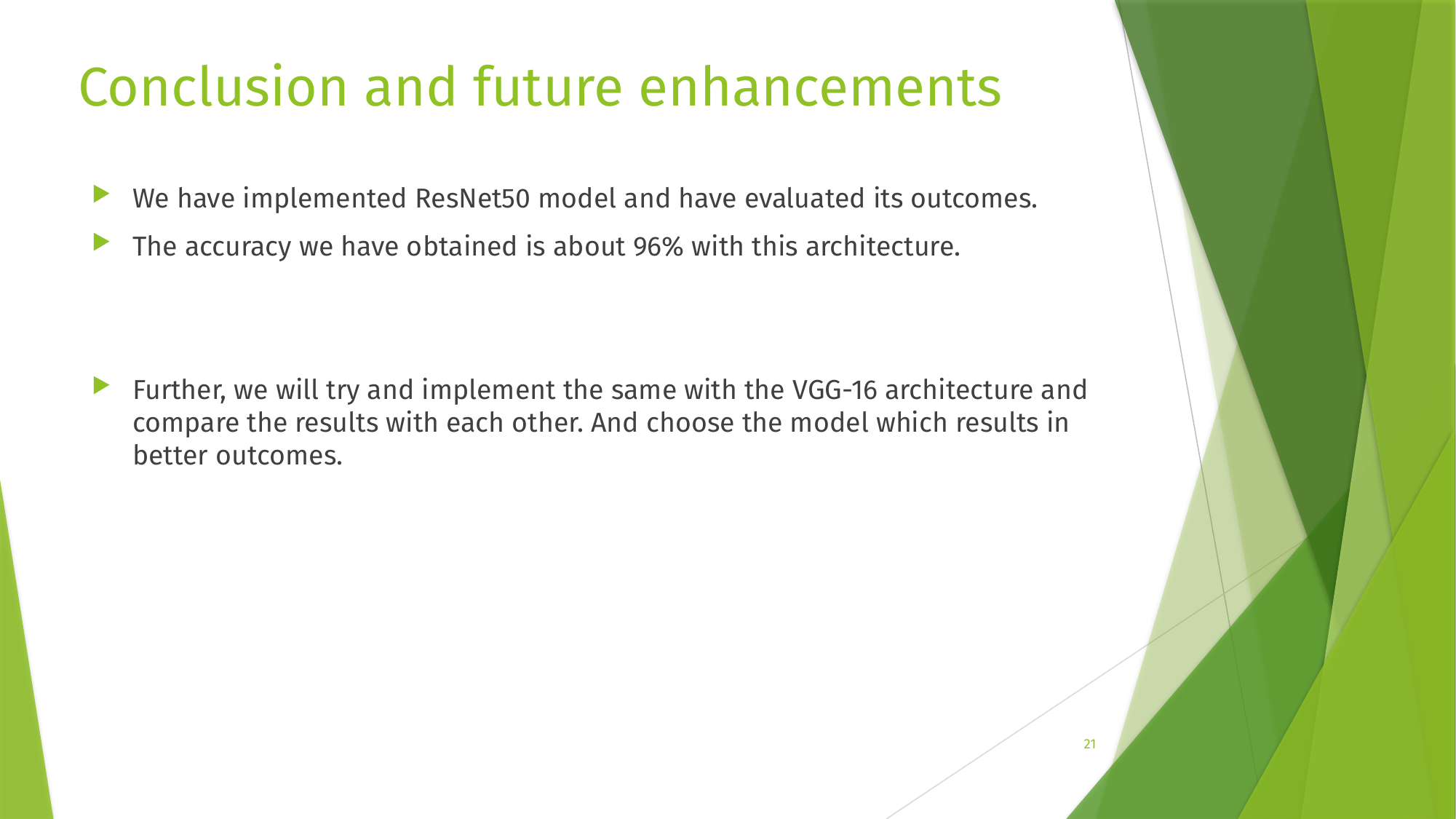

# Conclusion and future enhancements
We have implemented ResNet50 model and have evaluated its outcomes.
The accuracy we have obtained is about 96% with this architecture.

Further, we will try and implement the same with the VGG-16 architecture and compare the results with each other. And choose the model which results in better outcomes.
21